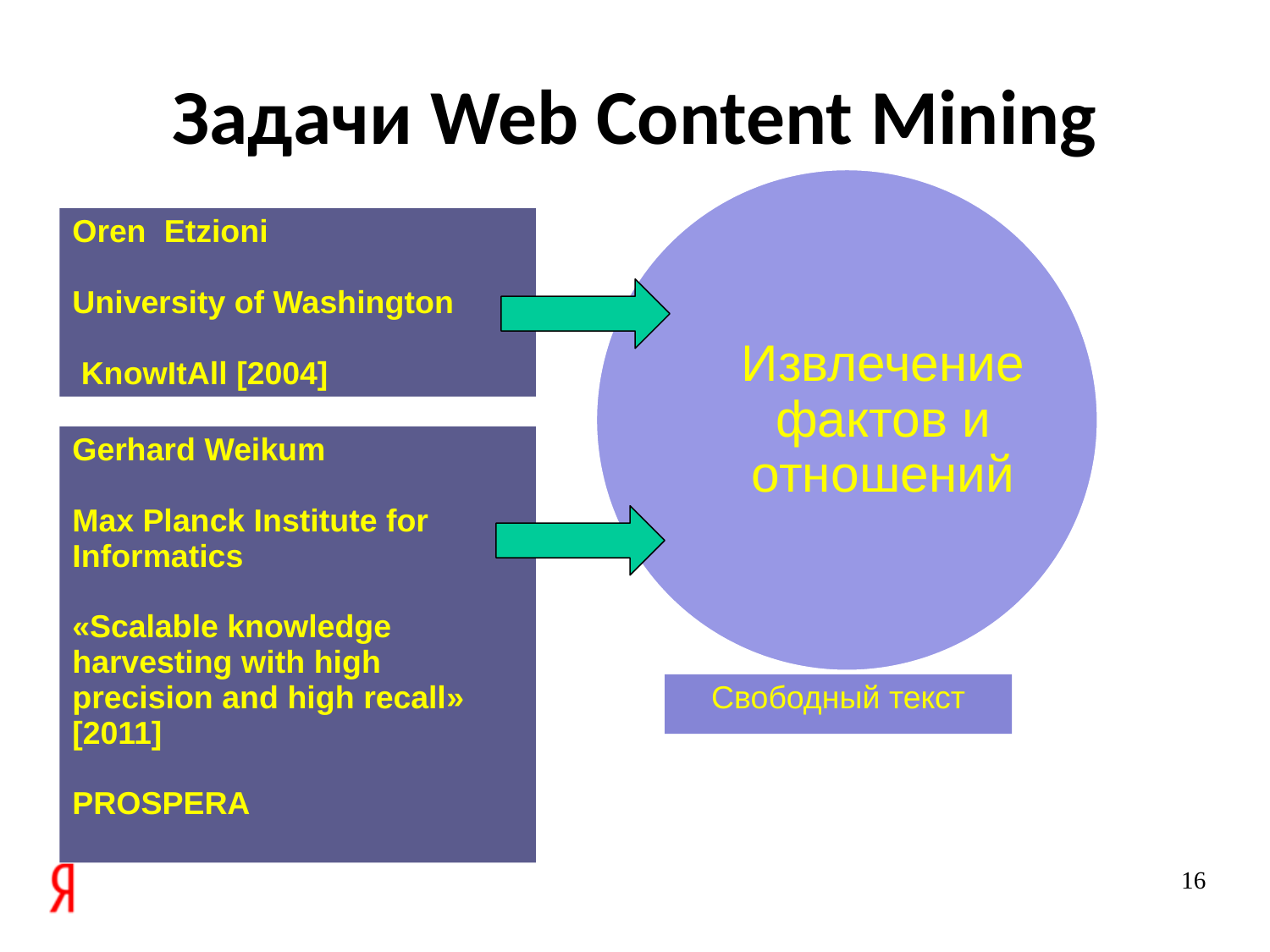

# Задачи Web Content Mining

Извлечение фактов и отношений

Oren  Etzioni

University of Washington
 KnowItAll [2004]

Gerhard Weikum

Max Planck Institute for Informatics

«Scalable knowledge harvesting with high precision and high recall» [2011]

PROSPERA

Свободный текст
16